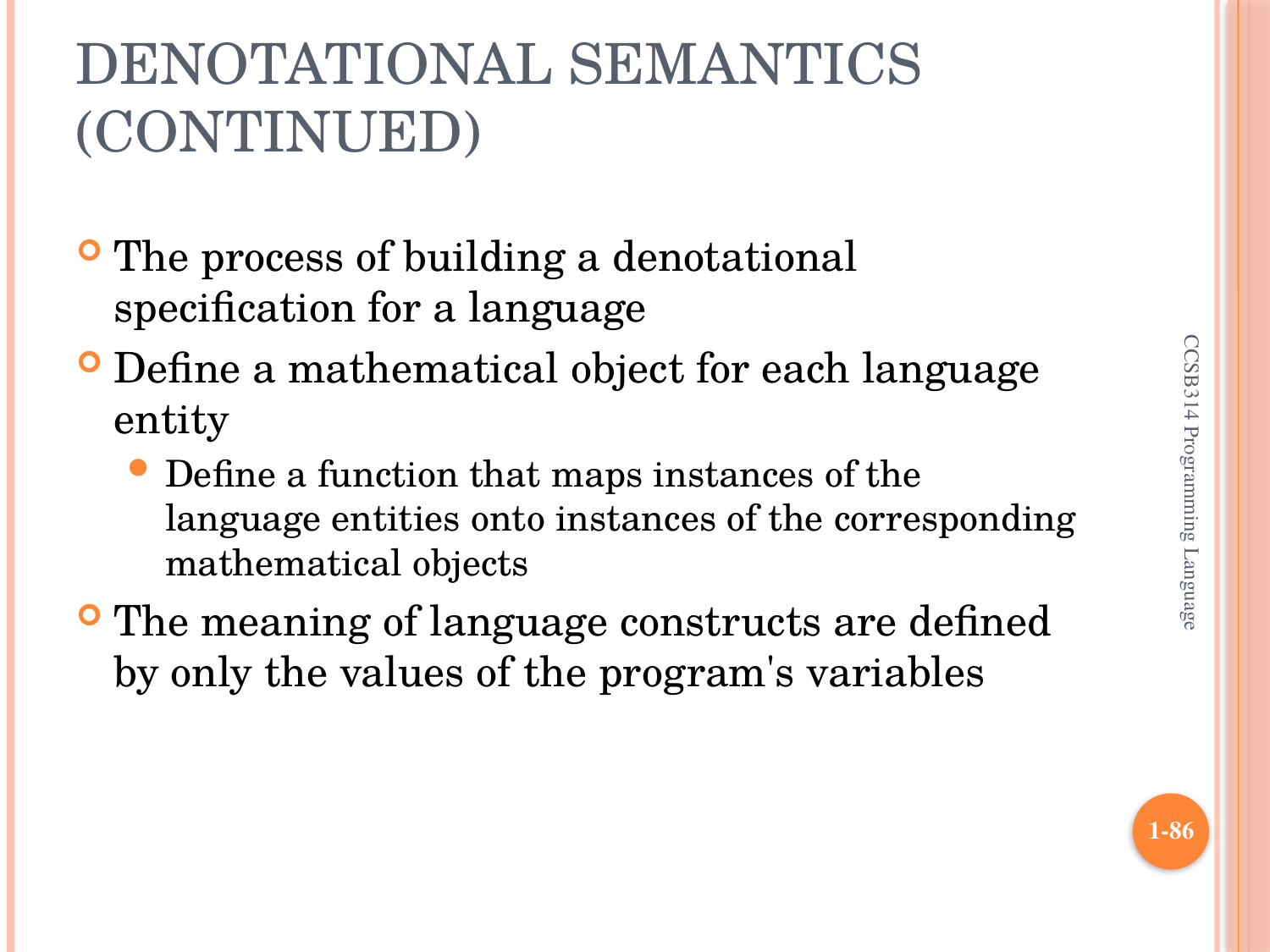

# Denotational Semantics (continued)
The process of building a denotational specification for a language
Define a mathematical object for each language entity
Define a function that maps instances of the language entities onto instances of the corresponding mathematical objects
The meaning of language constructs are defined by only the values of the program's variables
CCSB314 Programming Language
1-86